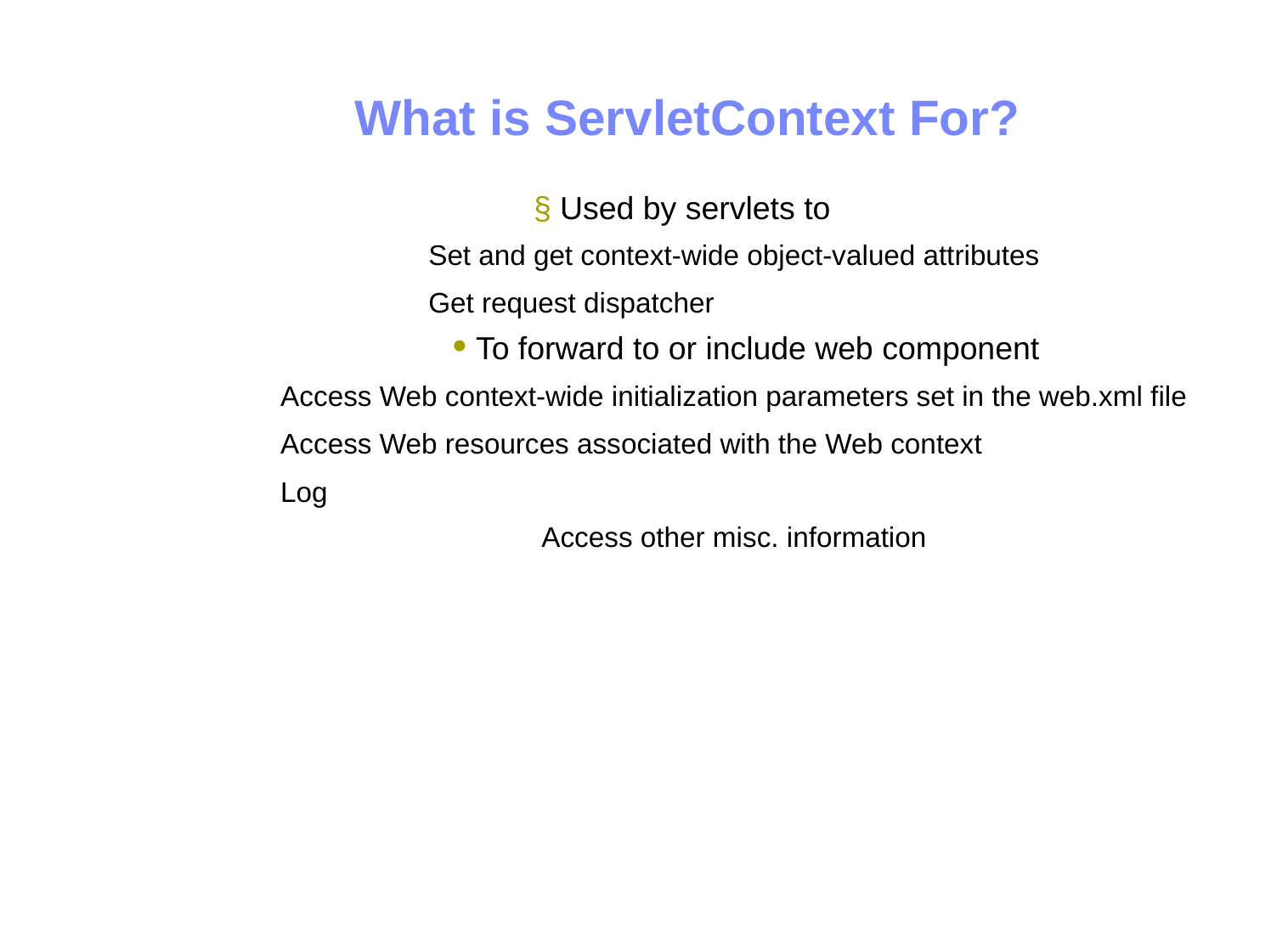

Antrix Consultancy Services

What is ServletContext For?

§ Used by servlets to

Set and get context-wide object-valued attributes
Get request dispatcher

• To forward to or include web component

Access Web context-wide initialization parameters set in the web.xml file
Access Web resources associated with the Web context
Log

Access other misc. information

Madhusudhanan.P.K.